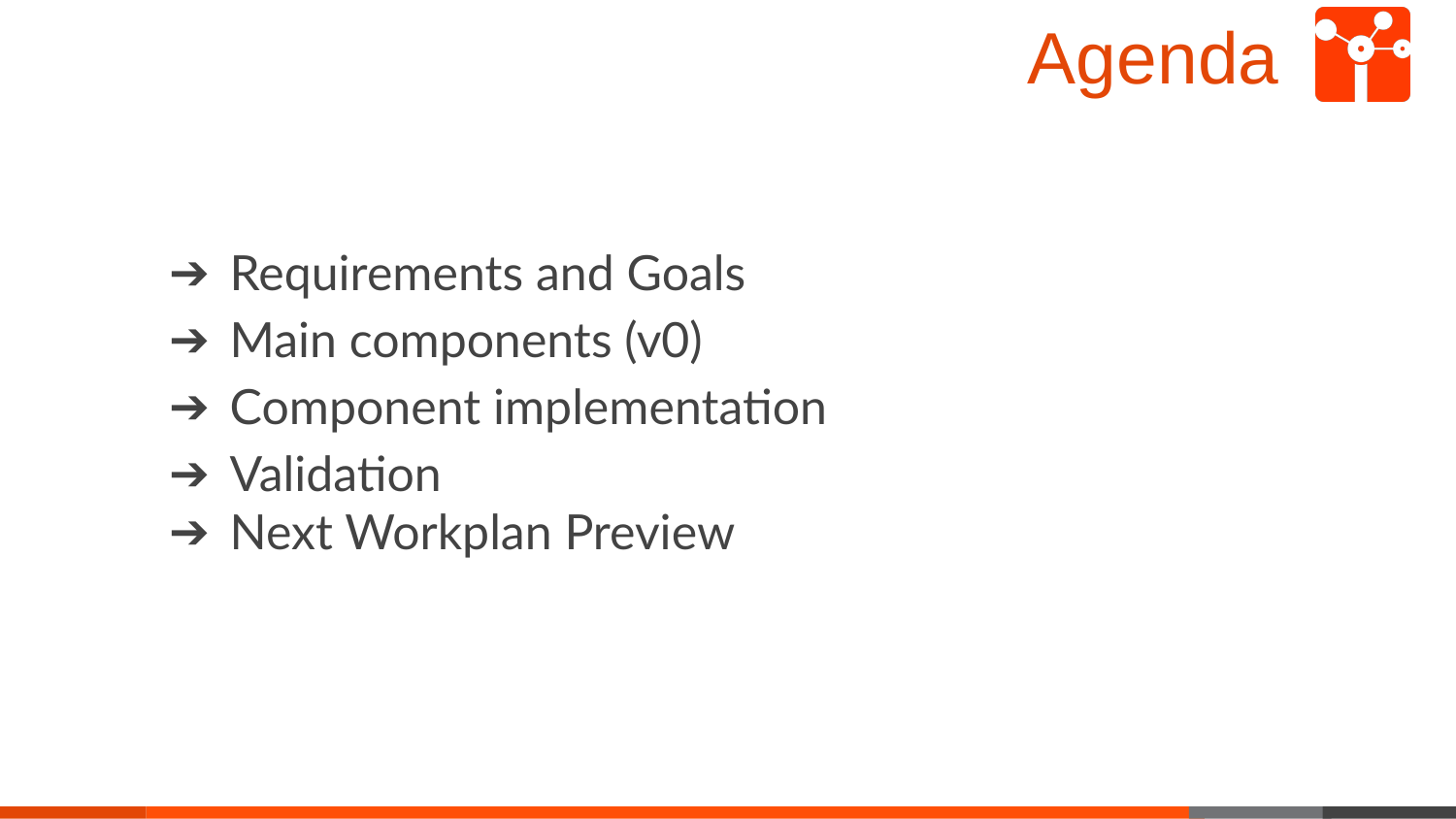

# Agenda
Requirements and Goals
Main components (v0)
Component implementation
Validation
Next Workplan Preview